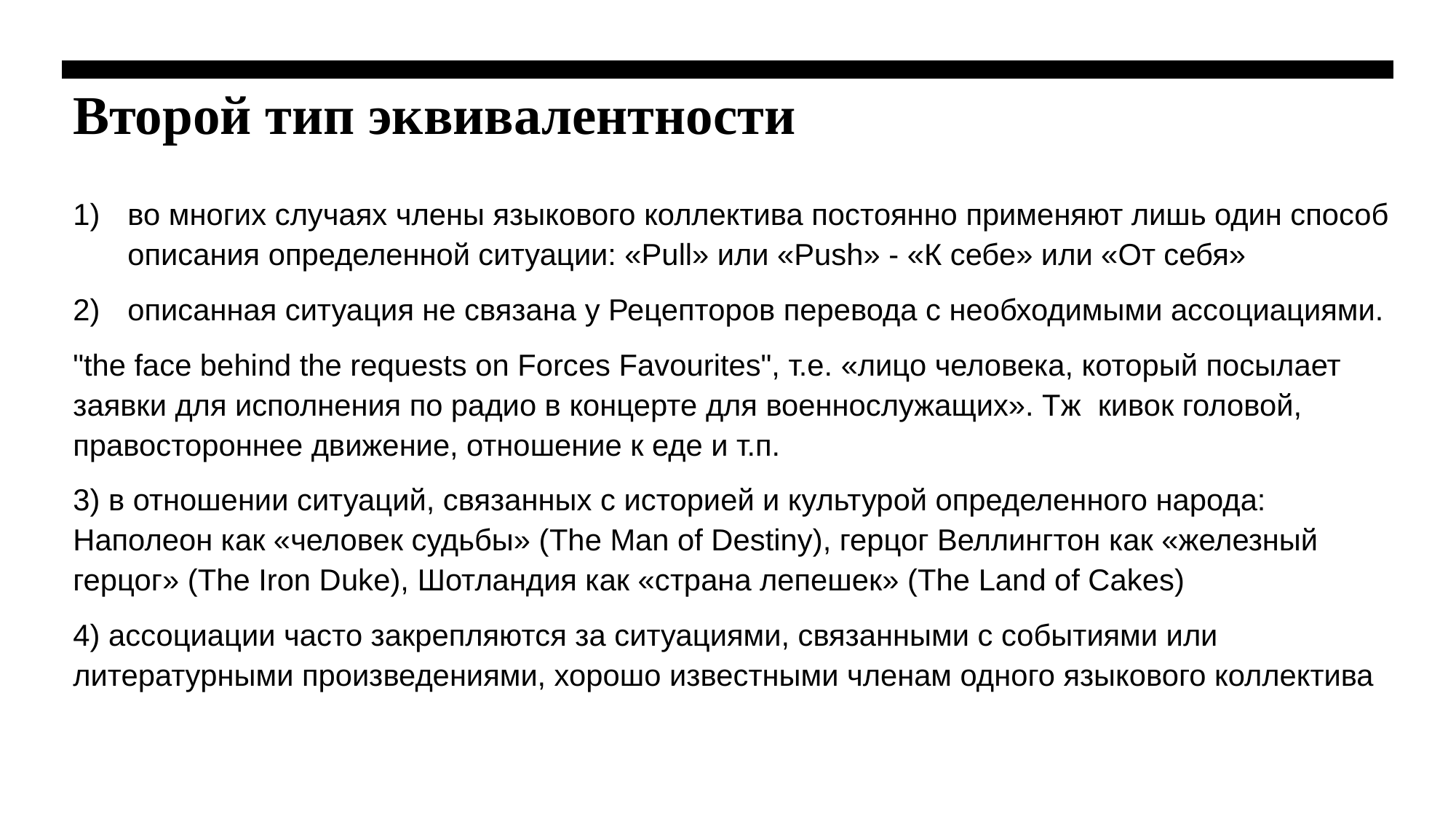

# Второй тип эквивалентности
во многих случаях члены языкового коллектива постоянно применяют лишь один способ описания определенной ситуации: «Pull» или «Push» - «К себе» или «От себя»
описанная ситуация не связана у Рецепторов перевода с необходимыми ассоциациями.
"the face behind the requests on Forces Favourites", т.е. «лицо человека, который посылает заявки для исполнения по радио в концерте для военнослужащих». Тж  кивок головой, правостороннее движение, отношение к еде и т.п.
3) в отношении ситуаций, связанных с историей и культурой определенного народа: Наполеон как «человек судьбы» (The Man of Destiny), герцог Веллингтон как «железный герцог» (The Iron Duke), Шотландия как «страна лепешек» (The Land of Cakes)
4) ассоциации часто закрепляются за ситуациями, связанными с событиями или литературными произведениями, хорошо известными членам одного языкового коллектива